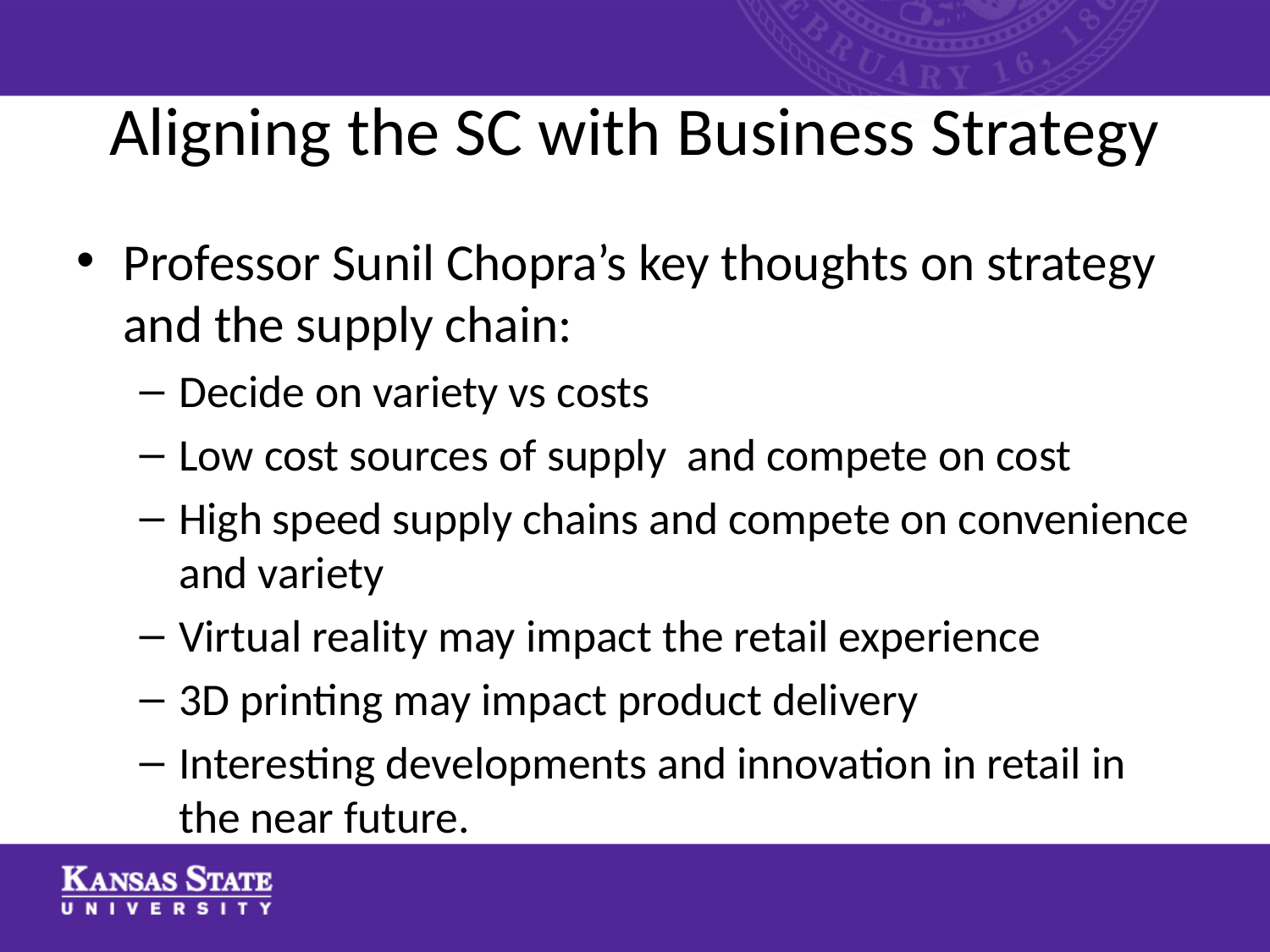

# Aligning the SC with Business Strategy
Professor Sunil Chopra’s key thoughts on strategy and the supply chain:
Decide on variety vs costs
Low cost sources of supply  and compete on cost
High speed supply chains and compete on convenience and variety
Virtual reality may impact the retail experience
3D printing may impact product delivery
Interesting developments and innovation in retail in the near future.